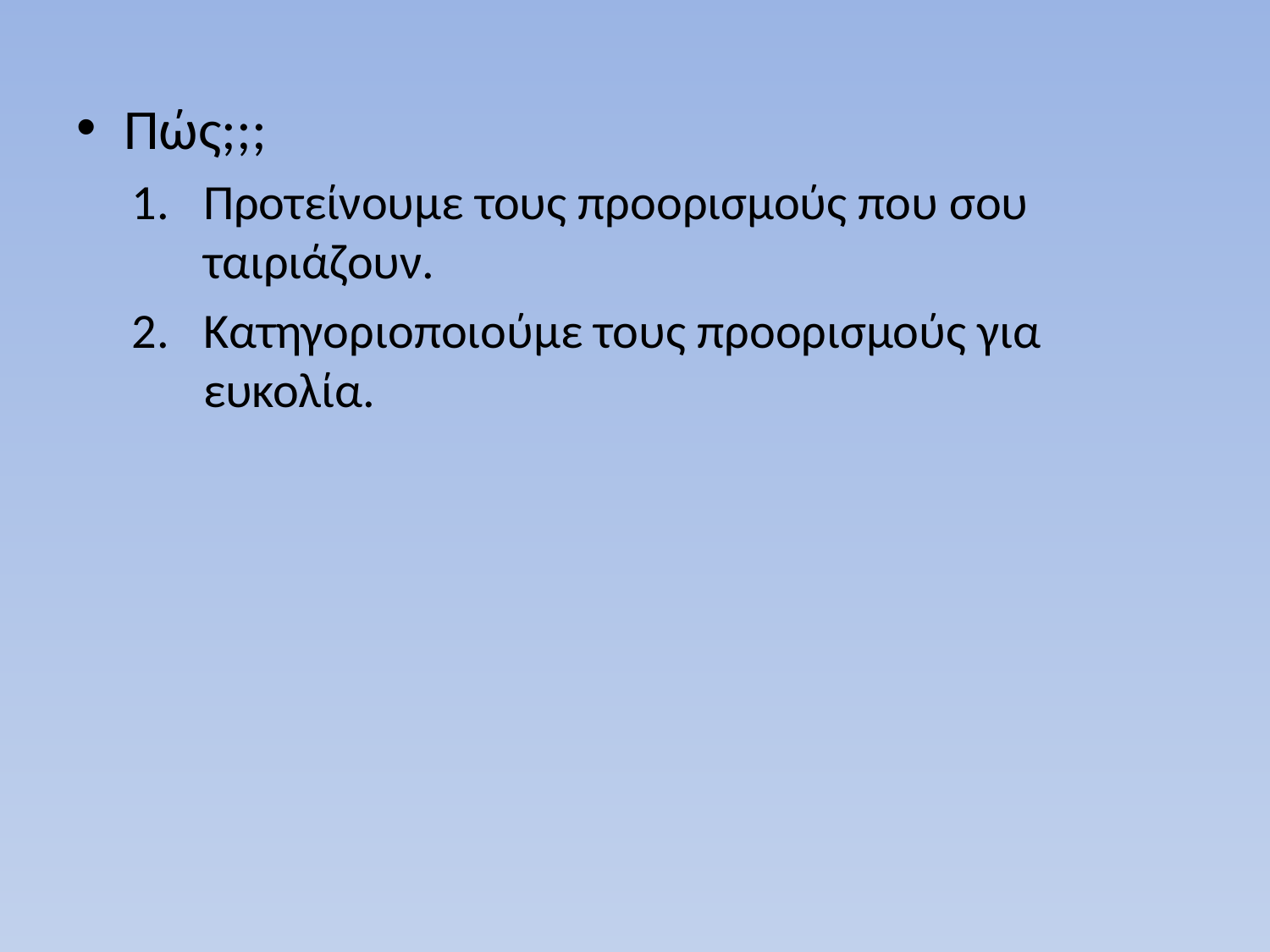

Πώς;;;
Προτείνουμε τους προορισμούς που σου ταιριάζουν.
Κατηγοριοποιούμε τους προορισμούς για ευκολία.